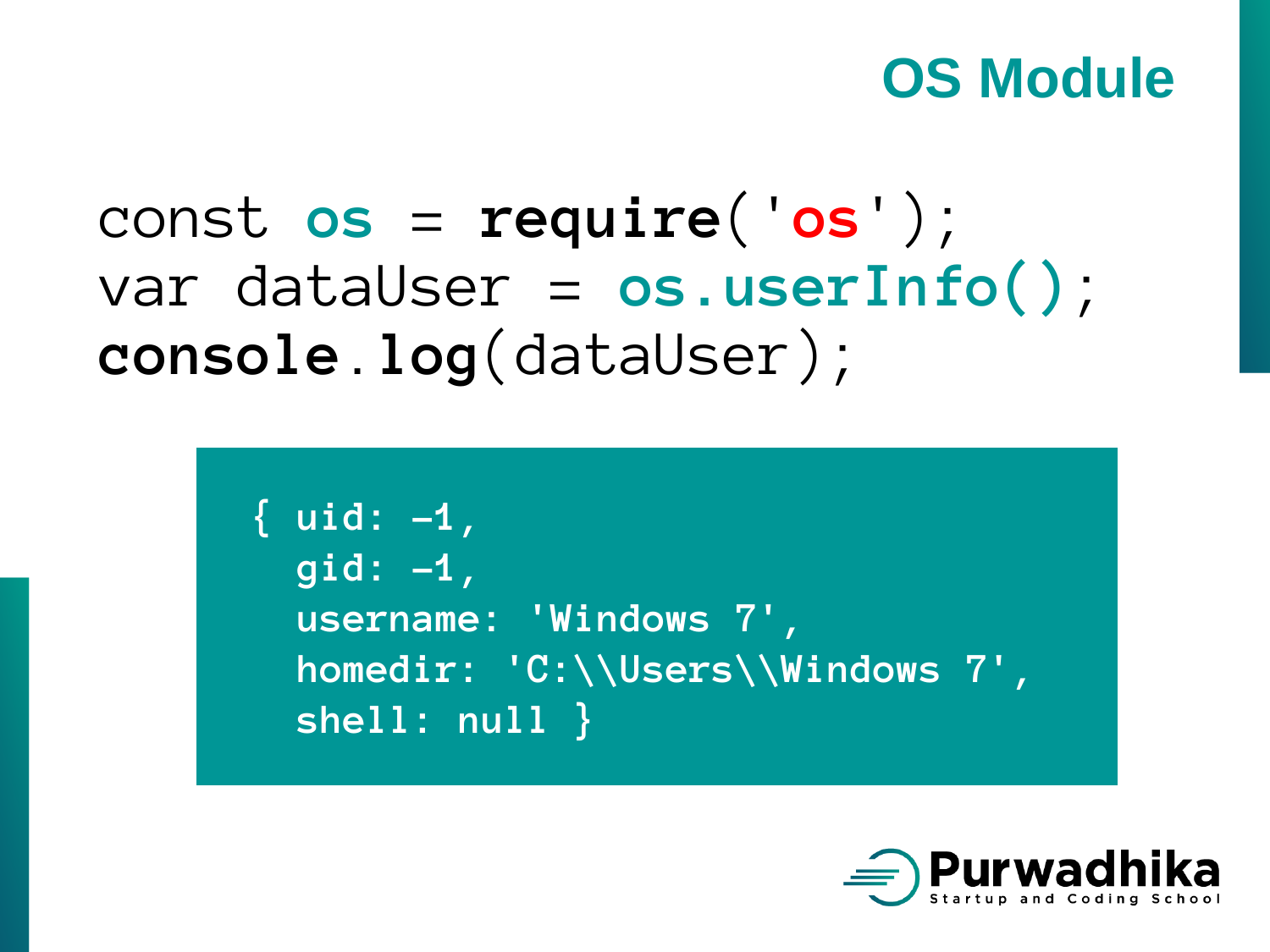

OS Module

const os = require('os');
var dataUser = os.userInfo();
console.log(dataUser);

{ uid: -1,
  gid: -1,
  username: 'Windows 7',
  homedir: 'C:\\Users\\Windows 7',
  shell: null }